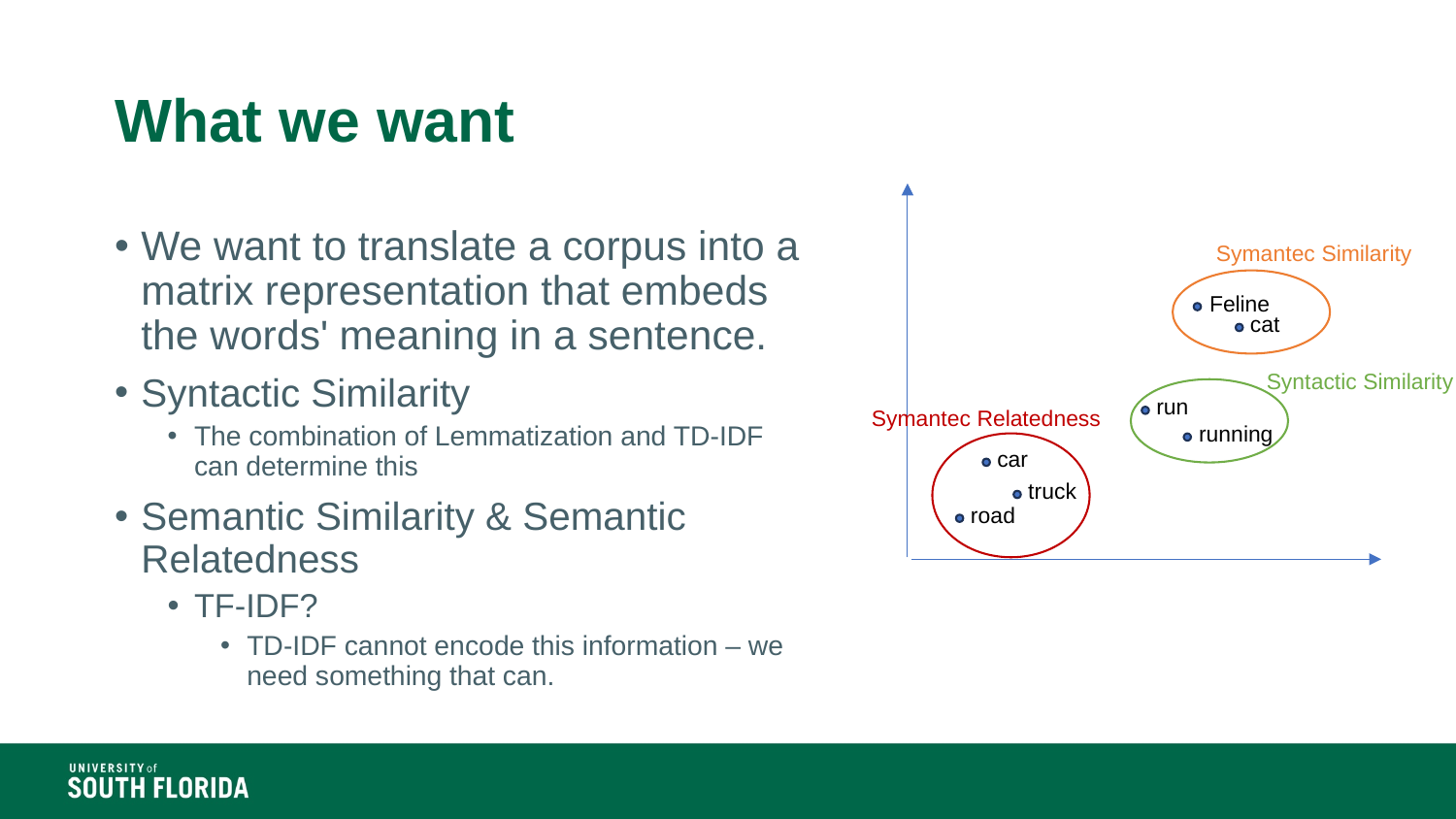

# What we want
We want to translate a corpus into a matrix representation that embeds the words' meaning in a sentence.
Syntactic Similarity
The combination of Lemmatization and TD-IDF can determine this
Semantic Similarity & Semantic Relatedness
TF-IDF?
TD-IDF cannot encode this information – we need something that can.
Symantec Similarity

Feline

cat

Syntactic Similarity

run
Symantec Relatedness

running

car

truck

road